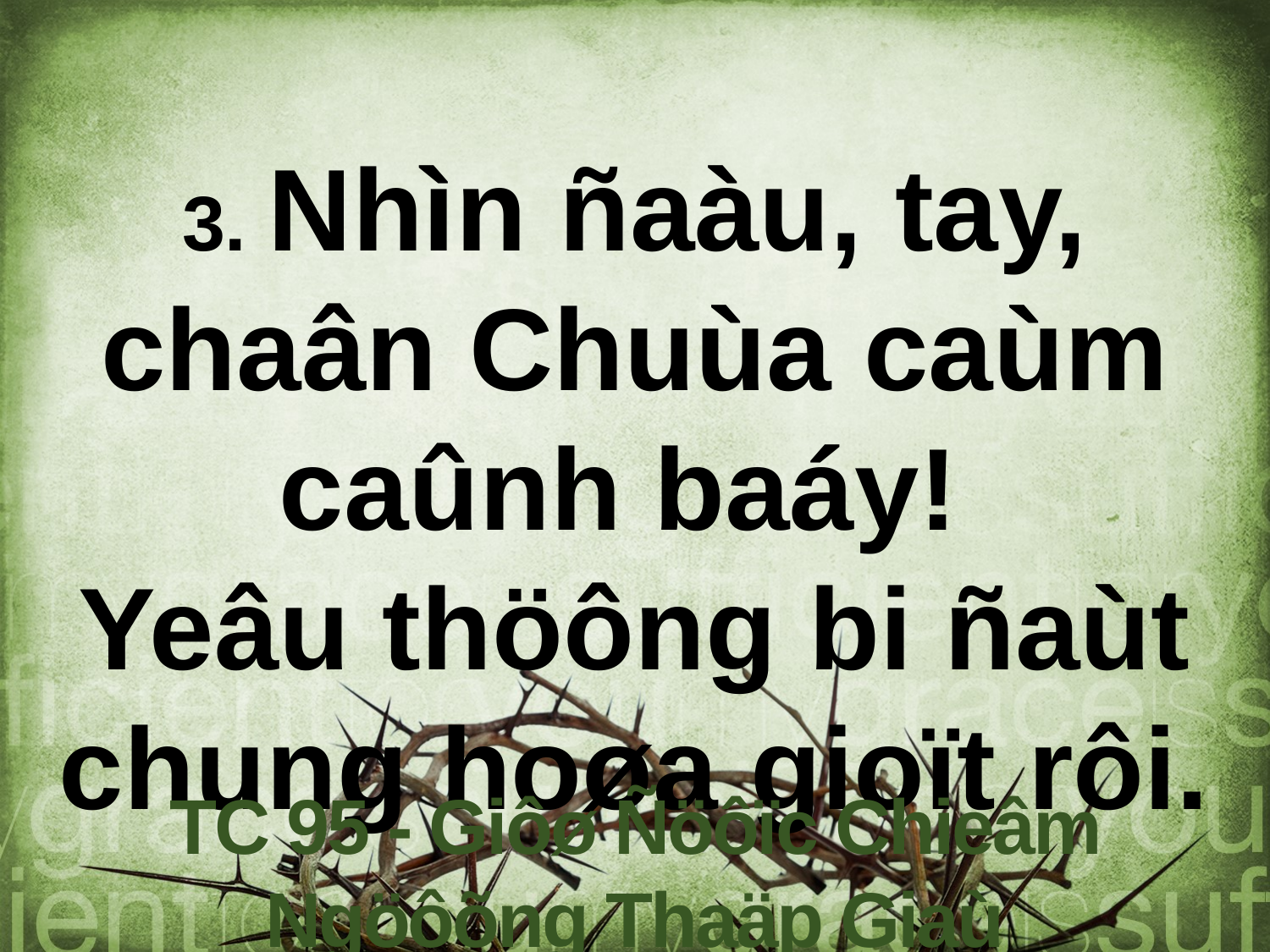

3. Nhìn ñaàu, tay, chaân Chuùa caùm caûnh baáy!
Yeâu thöông bi ñaùt chung hoøa gioït rôi.
TC 95 - Giôø Ñöôïc Chieâm Ngöôõng Thaäp Giaù